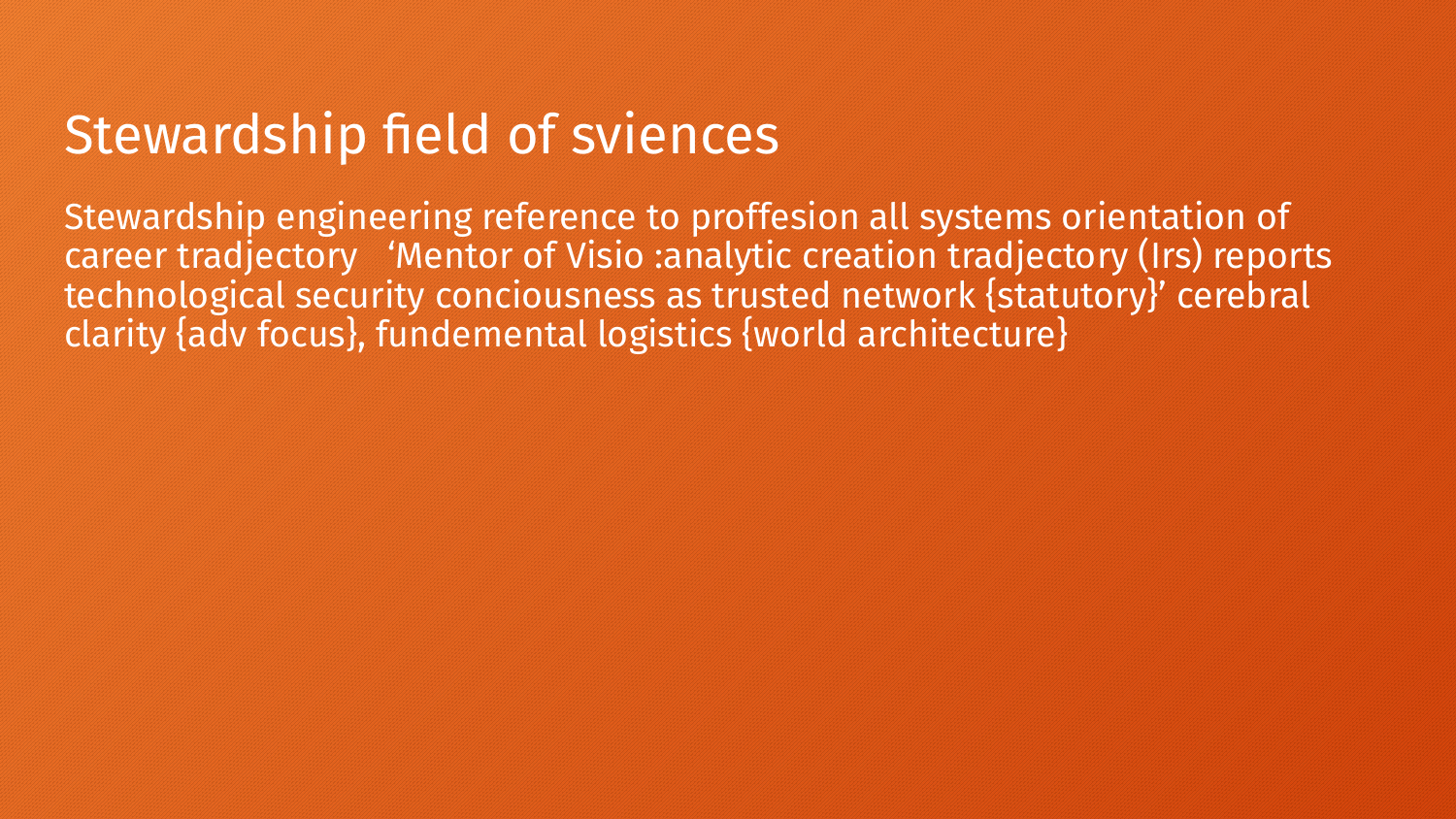

# Stewardship field of sviences
Stewardship engineering reference to proffesion all systems orientation of career tradjectory   ‘Mentor of Visio :analytic creation tradjectory (Irs) reports technological security conciousness as trusted network {statutory}’ cerebral clarity {adv focus}, fundemental logistics {world architecture}